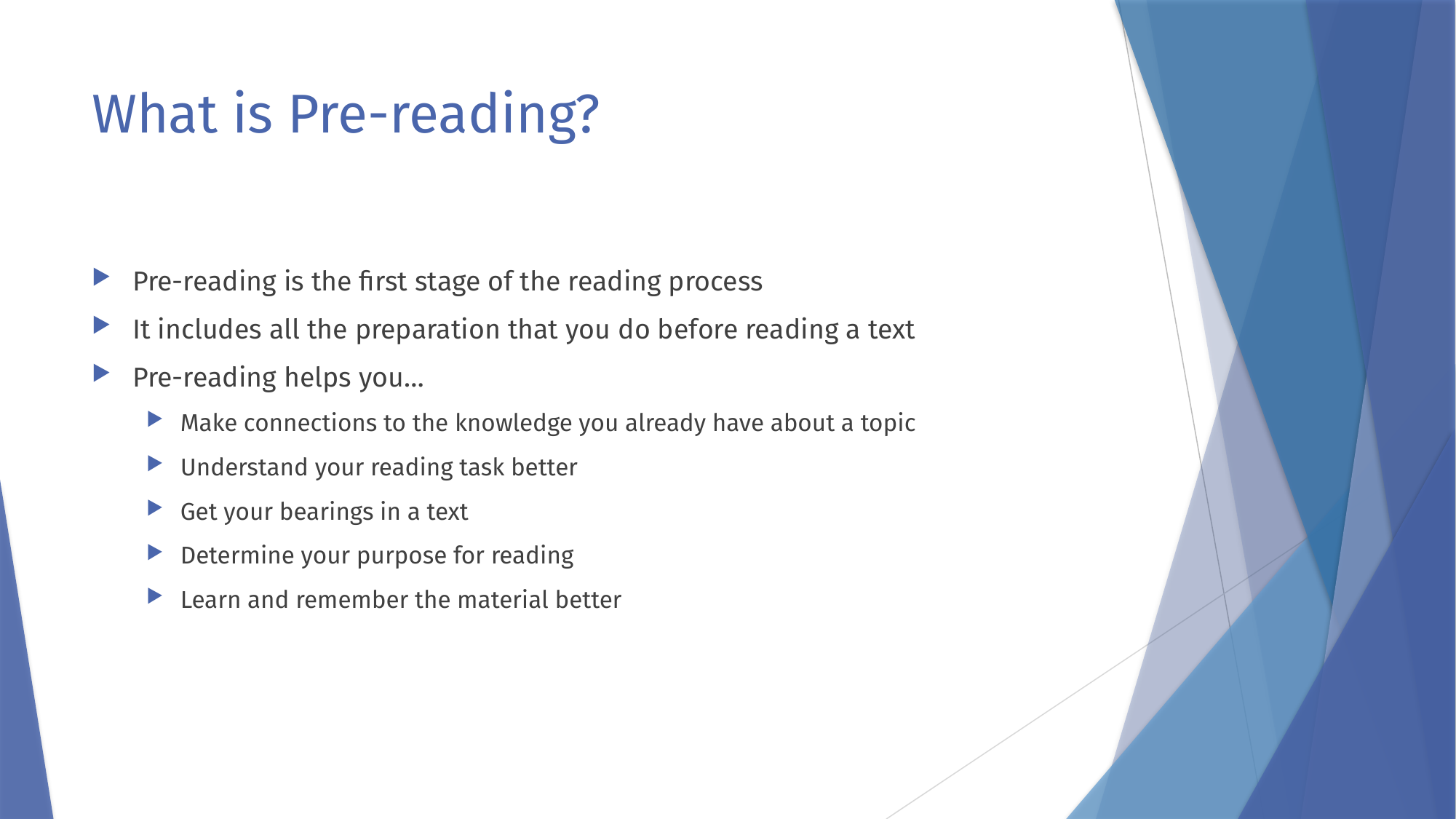

# What is Pre-reading?
Pre-reading is the first stage of the reading process
It includes all the preparation that you do before reading a text
Pre-reading helps you…
Make connections to the knowledge you already have about a topic
Understand your reading task better
Get your bearings in a text
Determine your purpose for reading
Learn and remember the material better